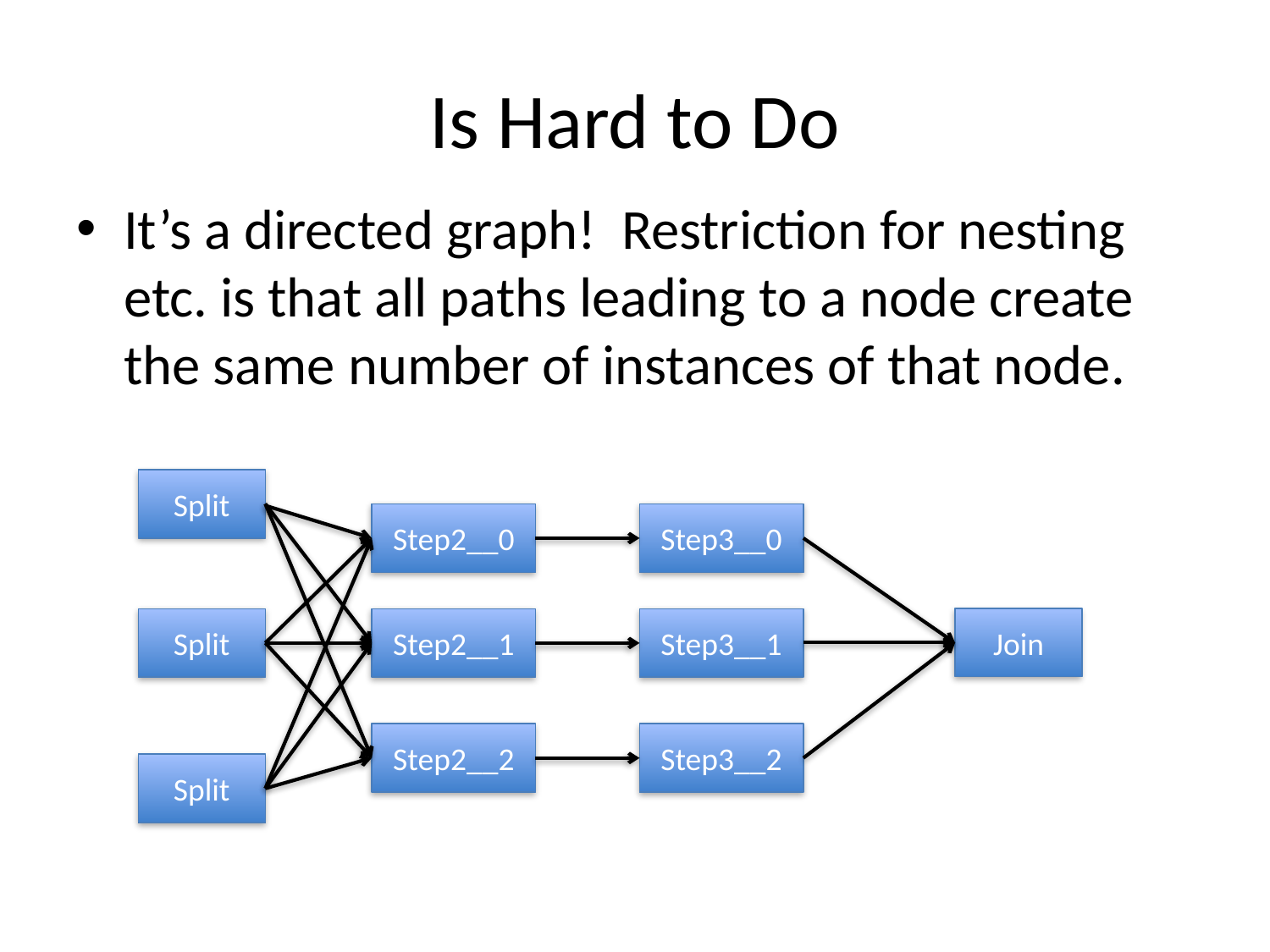

# Is Hard to Do
It’s a directed graph!  Restriction for nesting etc. is that all paths leading to a node create the same number of instances of that node.
Split
Step2__0
Step3__0
Join
Step3__1
Split
Step2__1
Step2__2
Step3__2
Split